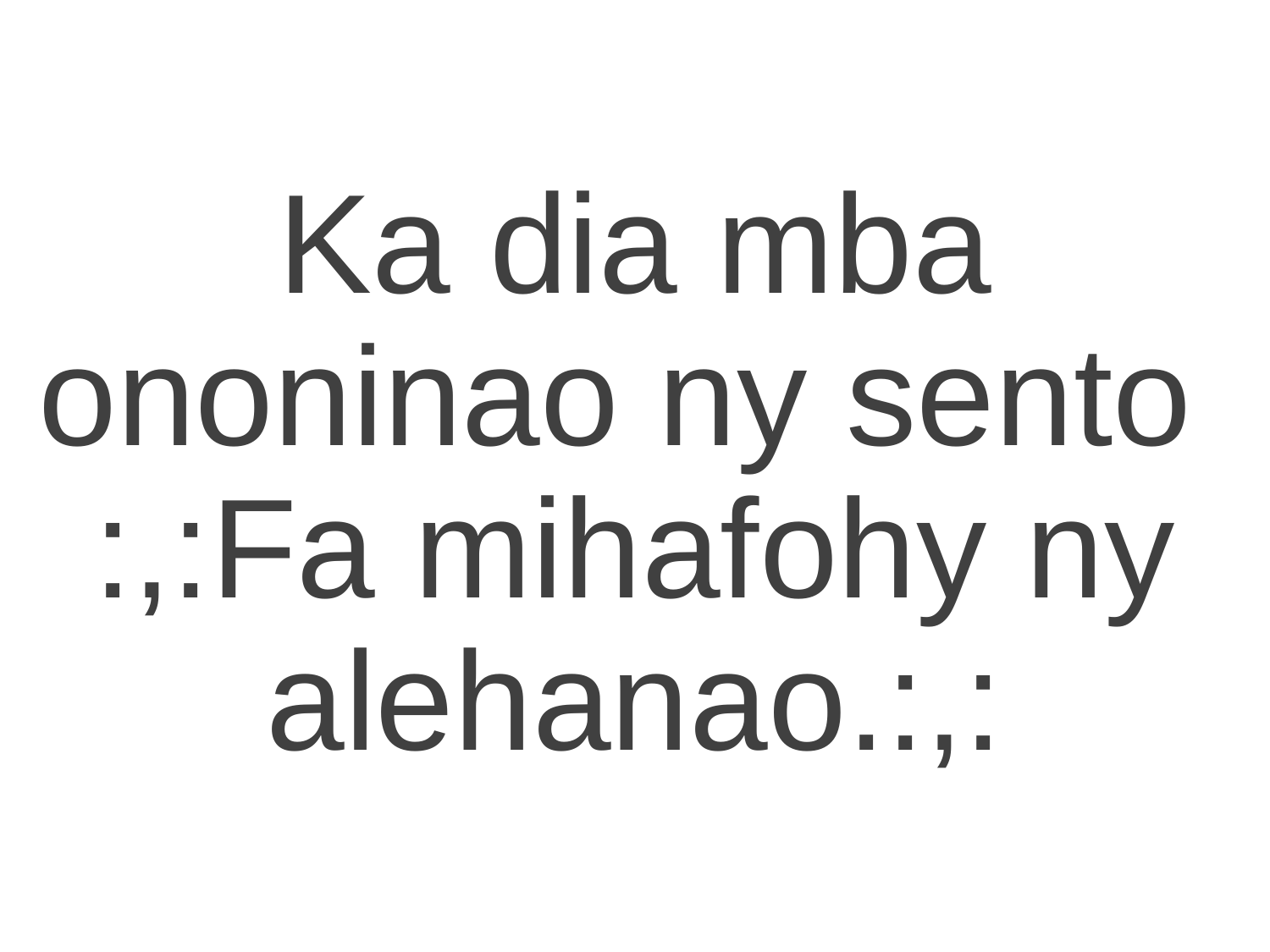

Ka dia mba ononinao ny sento
:,:Fa mihafohy ny alehanao.:,: